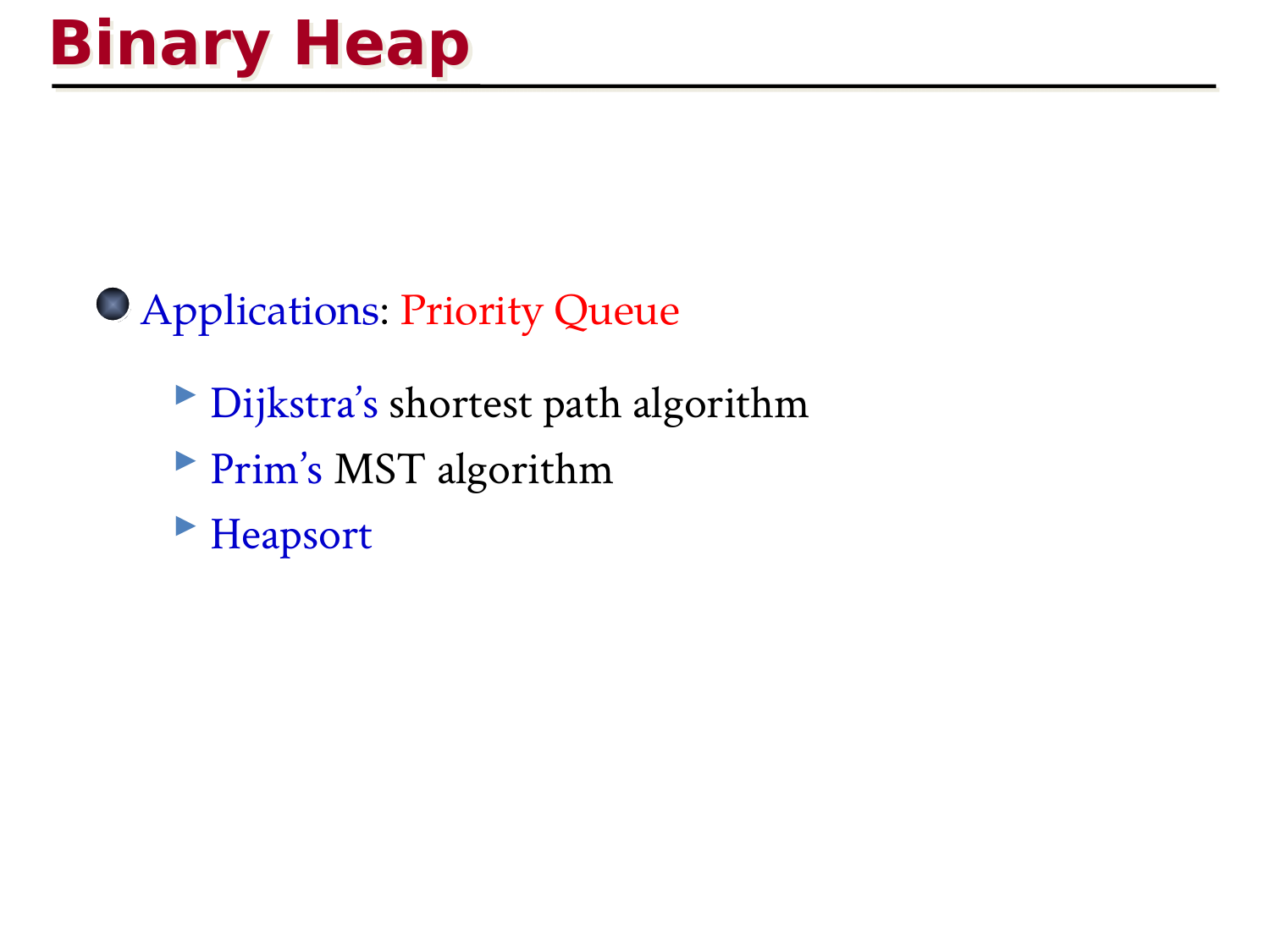

Binary Heap

Applications: Priority Queue

 Dijkstra’s shortest path algorithm
 Prim’s MST algorithm
 Heapsort